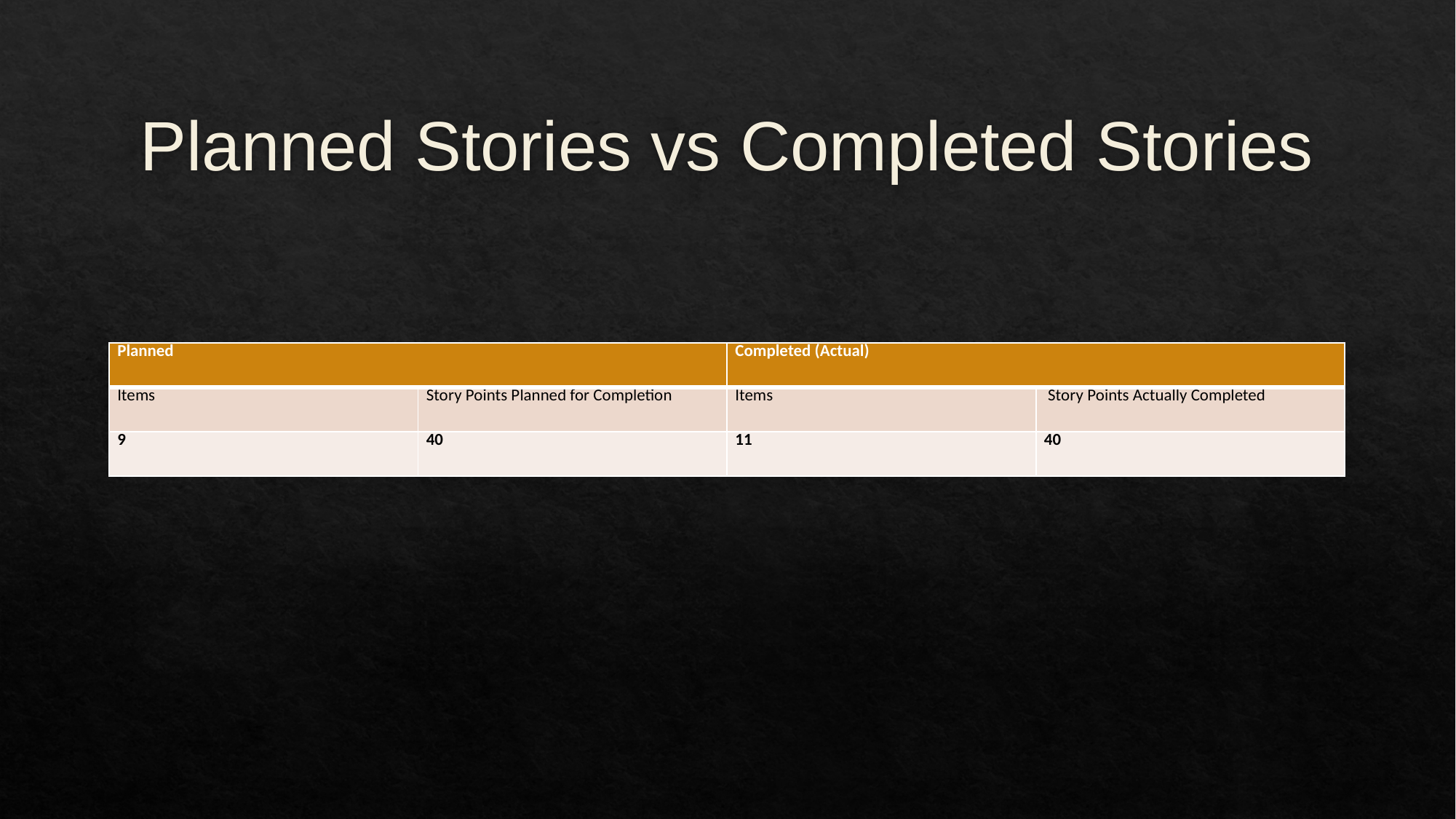

# Planned Stories vs Completed Stories
| Planned |  | Completed (Actual) |  |
| --- | --- | --- | --- |
| Items | Story Points Planned for Completion | Items | Story Points Actually Completed |
| 9 | 40 | 11 | 40 |